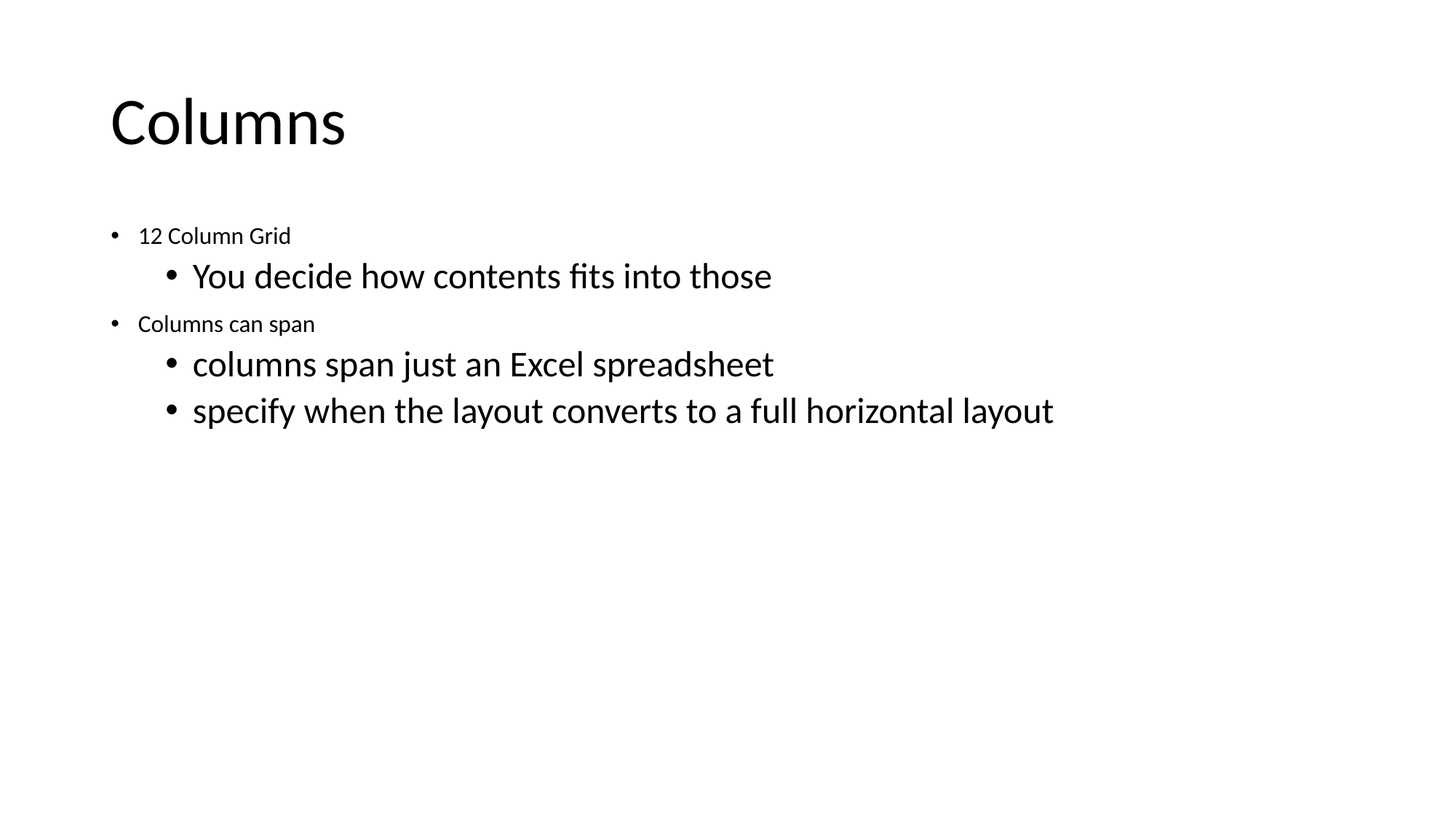

# Columns
12 Column Grid
You decide how contents fits into those
Columns can span
columns span just an Excel spreadsheet
specify when the layout converts to a full horizontal layout